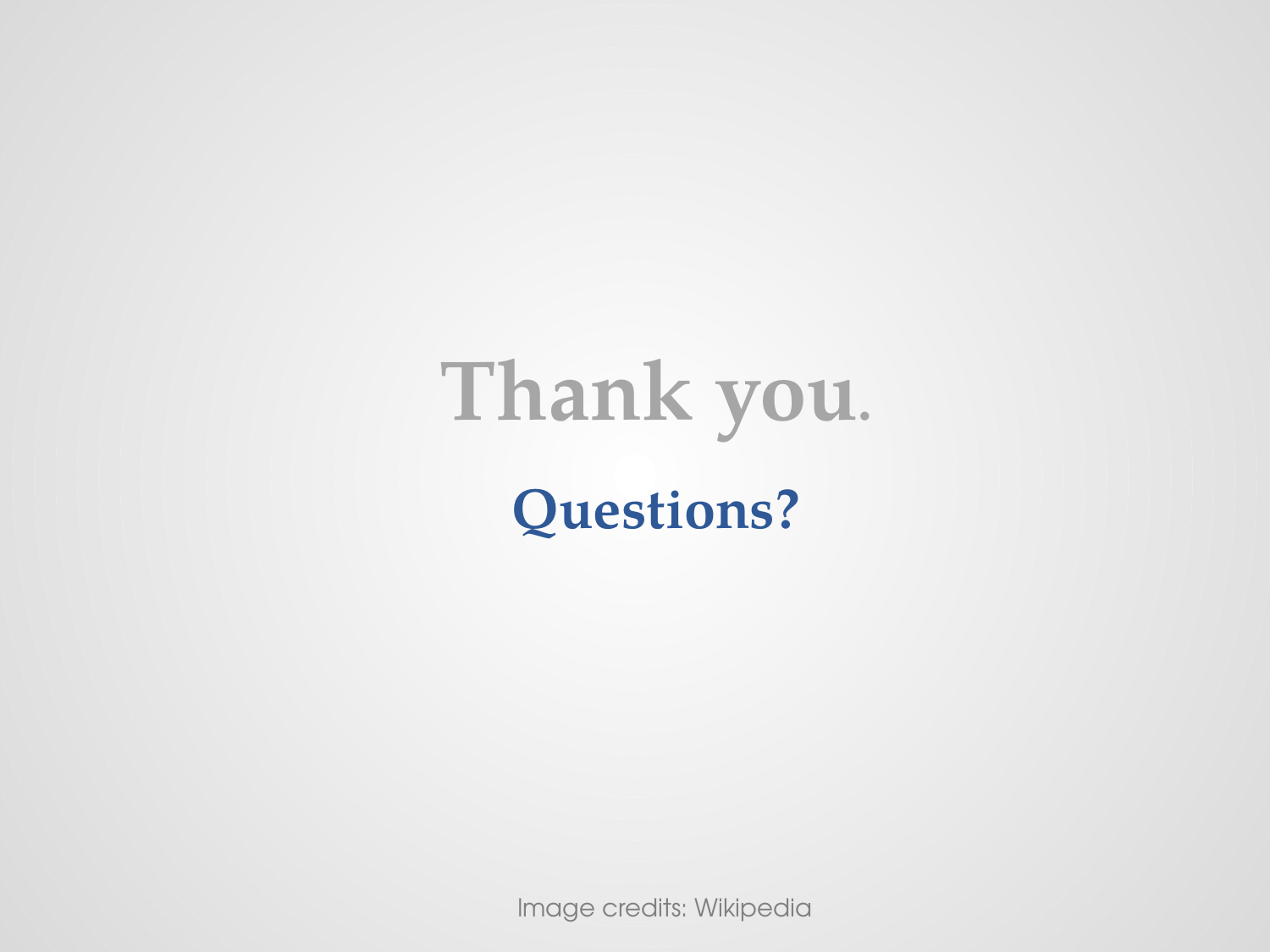

# Thank you. Questions?
Image credits: Wikipedia